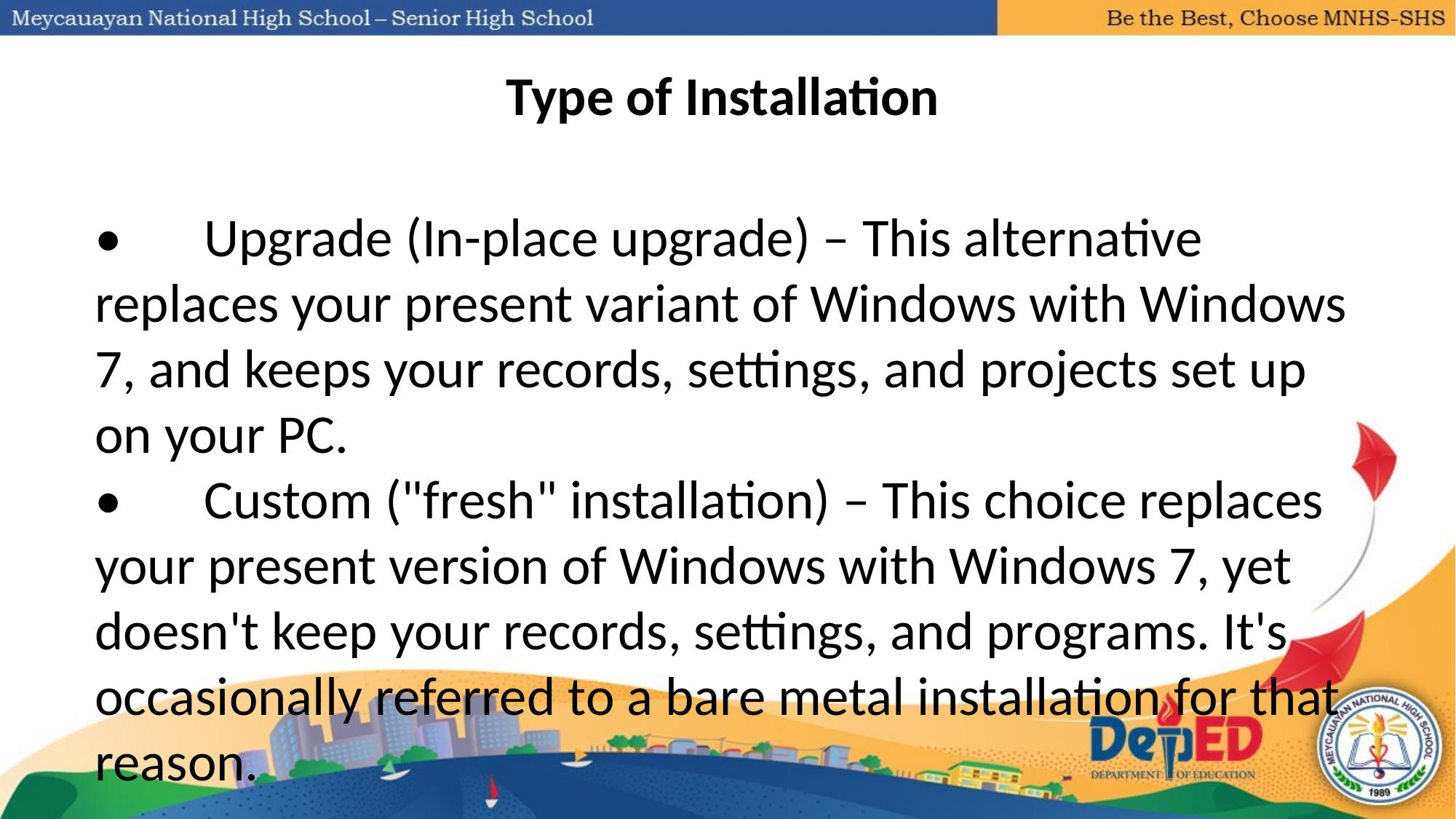

# Type of Installation
•	Upgrade (In-place upgrade) – This alternative replaces your present variant of Windows with Windows 7, and keeps your records, settings, and projects set up on your PC.
•	Custom ("fresh" installation) – This choice replaces your present version of Windows with Windows 7, yet doesn't keep your records, settings, and programs. It's occasionally referred to a bare metal installation for that reason.